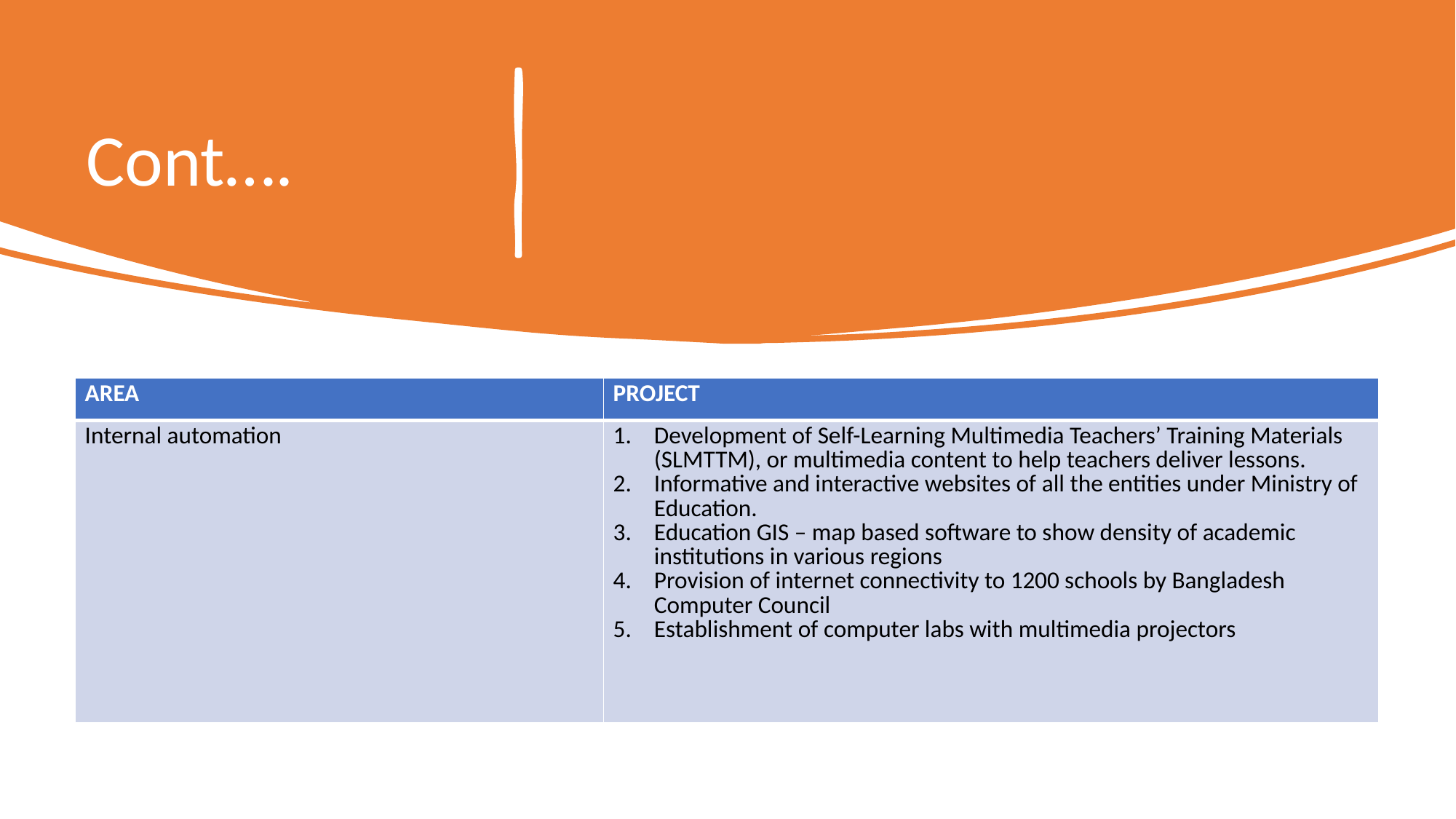

# Cont….

| AREA | PROJECT |
| --- | --- |
| Internal automation | Development of Self-Learning Multimedia Teachers’ Training Materials (SLMTTM), or multimedia content to help teachers deliver lessons. Informative and interactive websites of all the entities under Ministry of Education. Education GIS – map based software to show density of academic institutions in various regions Provision of internet connectivity to 1200 schools by Bangladesh Computer Council Establishment of computer labs with multimedia projectors |